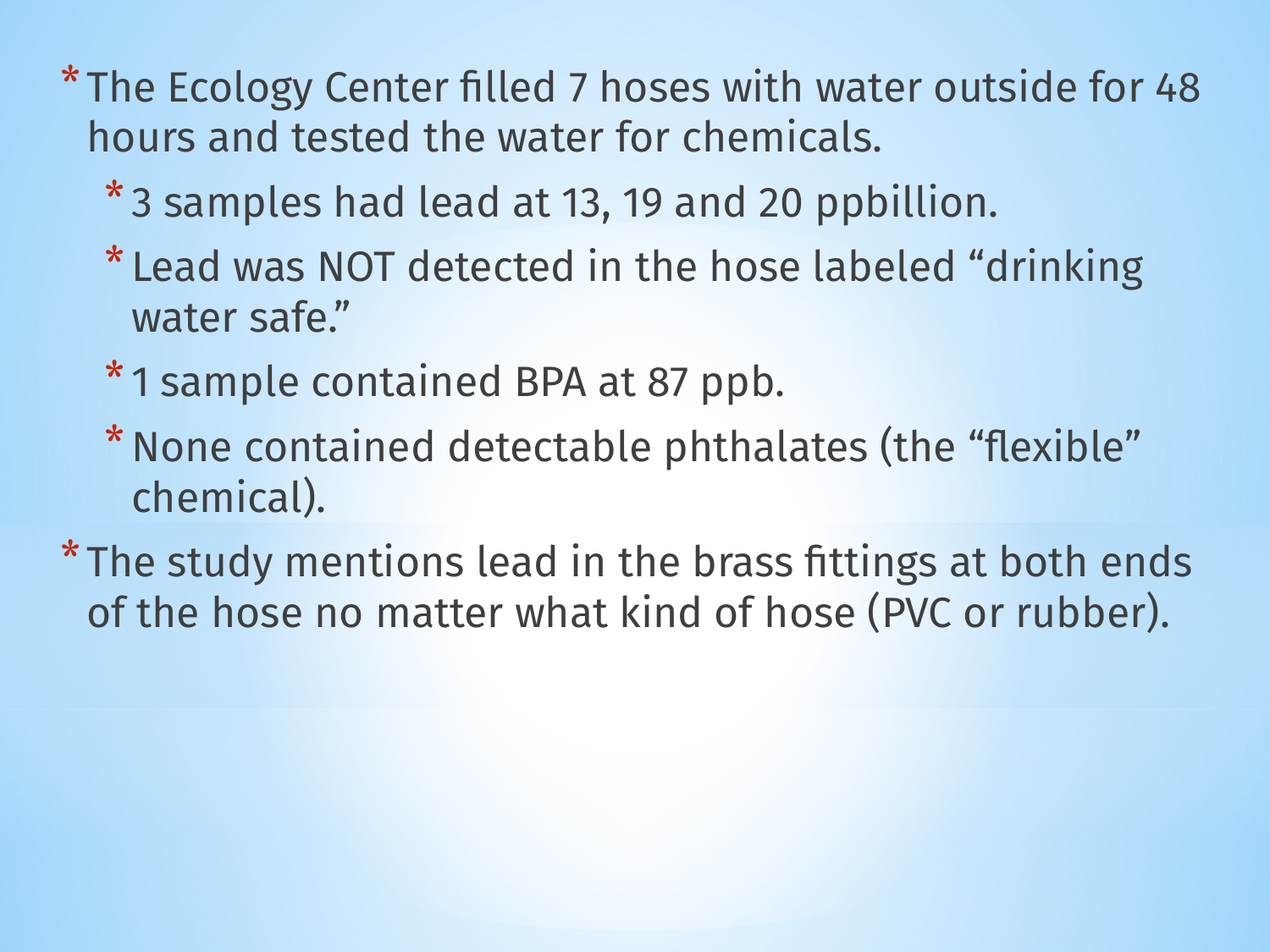

The Ecology Center filled 7 hoses with water outside for 48 hours and tested the water for chemicals.
3 samples had lead at 13, 19 and 20 ppbillion.
Lead was NOT detected in the hose labeled “drinking water safe.”
1 sample contained BPA at 87 ppb.
None contained detectable phthalates (the “flexible” chemical).
The study mentions lead in the brass fittings at both ends of the hose no matter what kind of hose (PVC or rubber).